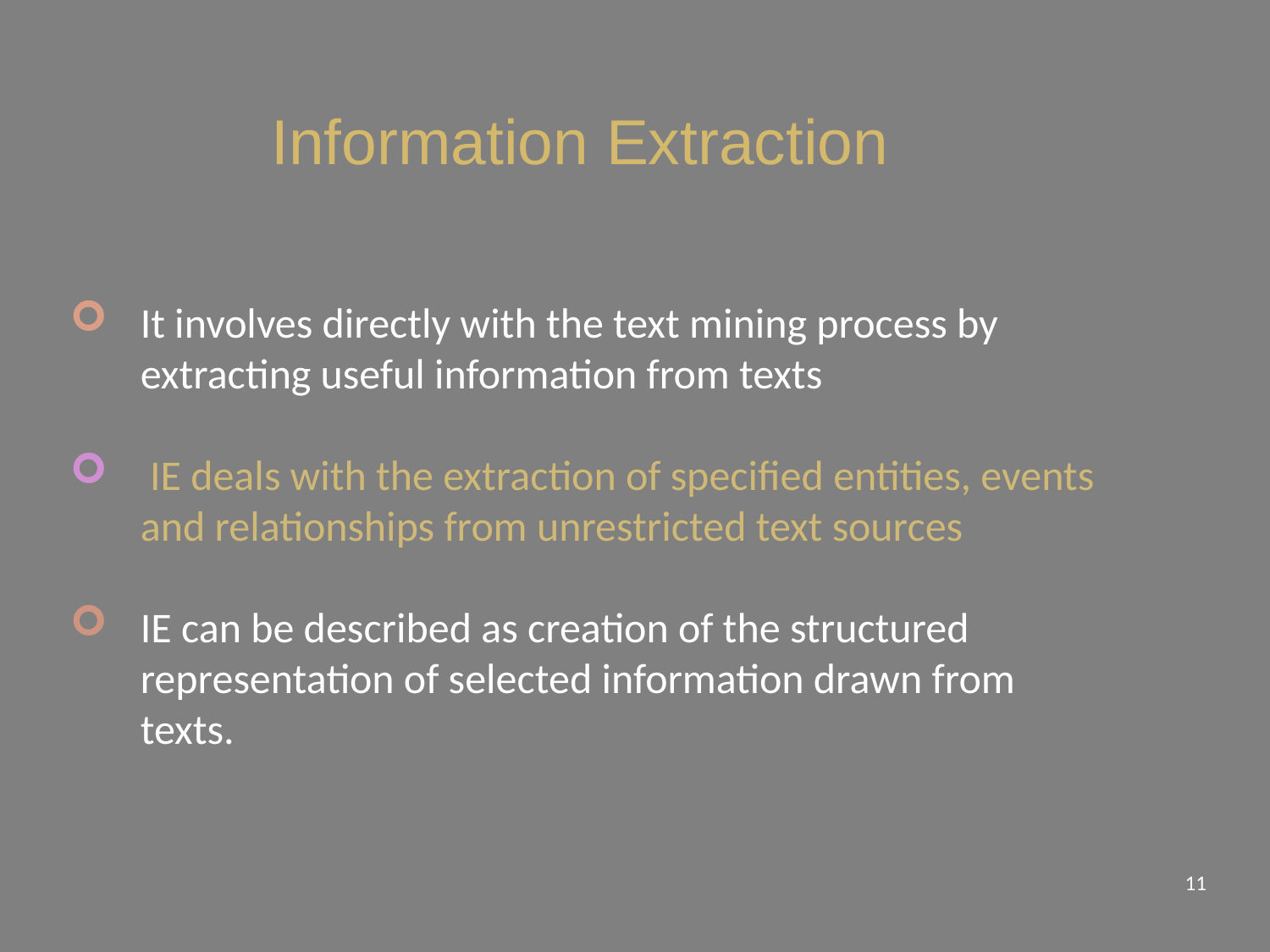

Information Extraction
#
It involves directly with the text mining process by extracting useful information from texts

 IE deals with the extraction of specified entities, events and relationships from unrestricted text sources

IE can be described as creation of the structured representation of selected information drawn from texts.
11